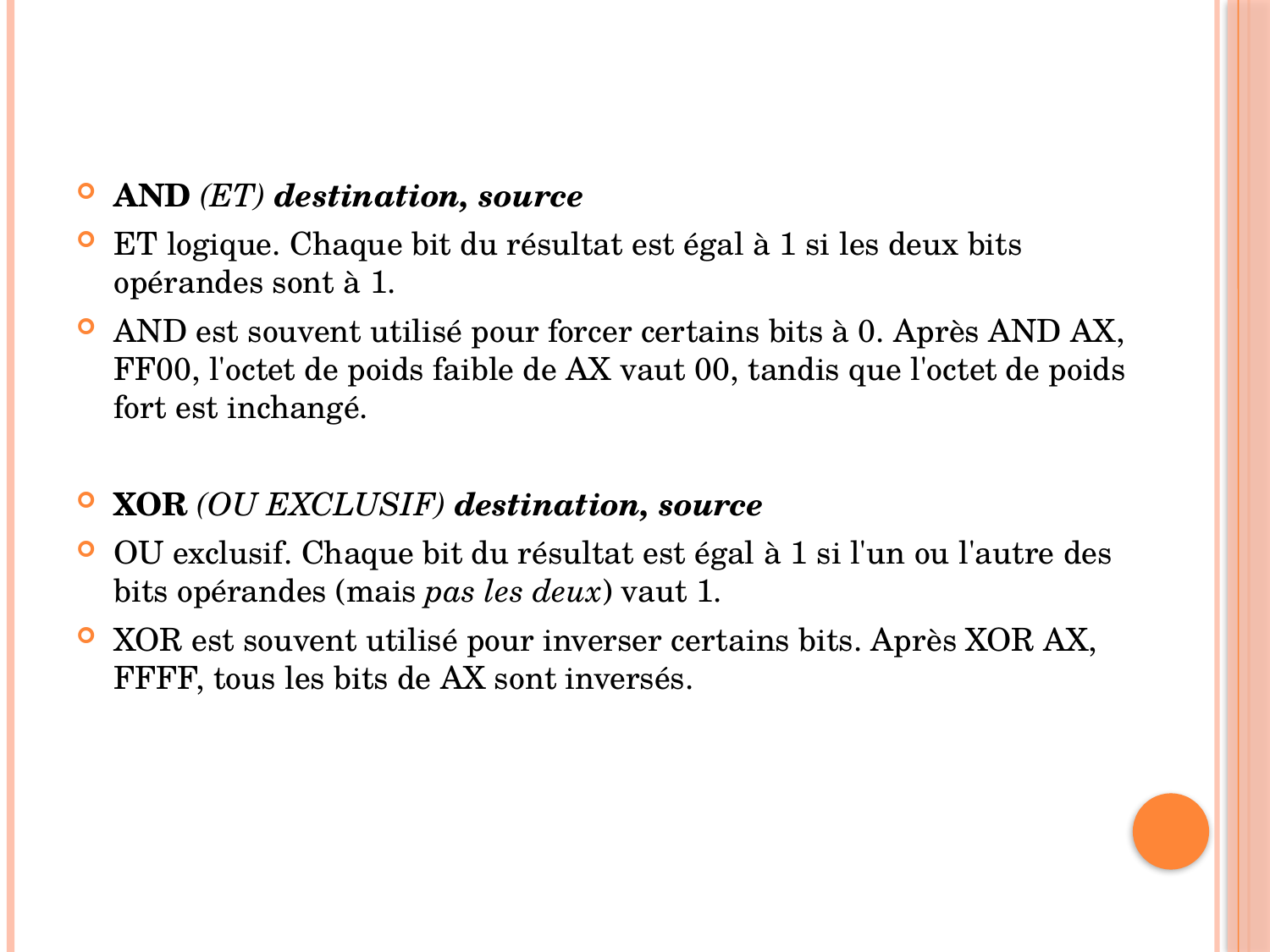

AND (ET) destination, source
ET logique. Chaque bit du résultat est égal à 1 si les deux bits opérandes sont à 1.
AND est souvent utilisé pour forcer certains bits à 0. Après AND AX, FF00, l'octet de poids faible de AX vaut 00, tandis que l'octet de poids fort est inchangé.

XOR (OU EXCLUSIF) destination, source
OU exclusif. Chaque bit du résultat est égal à 1 si l'un ou l'autre des bits opérandes (mais pas les deux) vaut 1.
XOR est souvent utilisé pour inverser certains bits. Après XOR AX, FFFF, tous les bits de AX sont inversés.